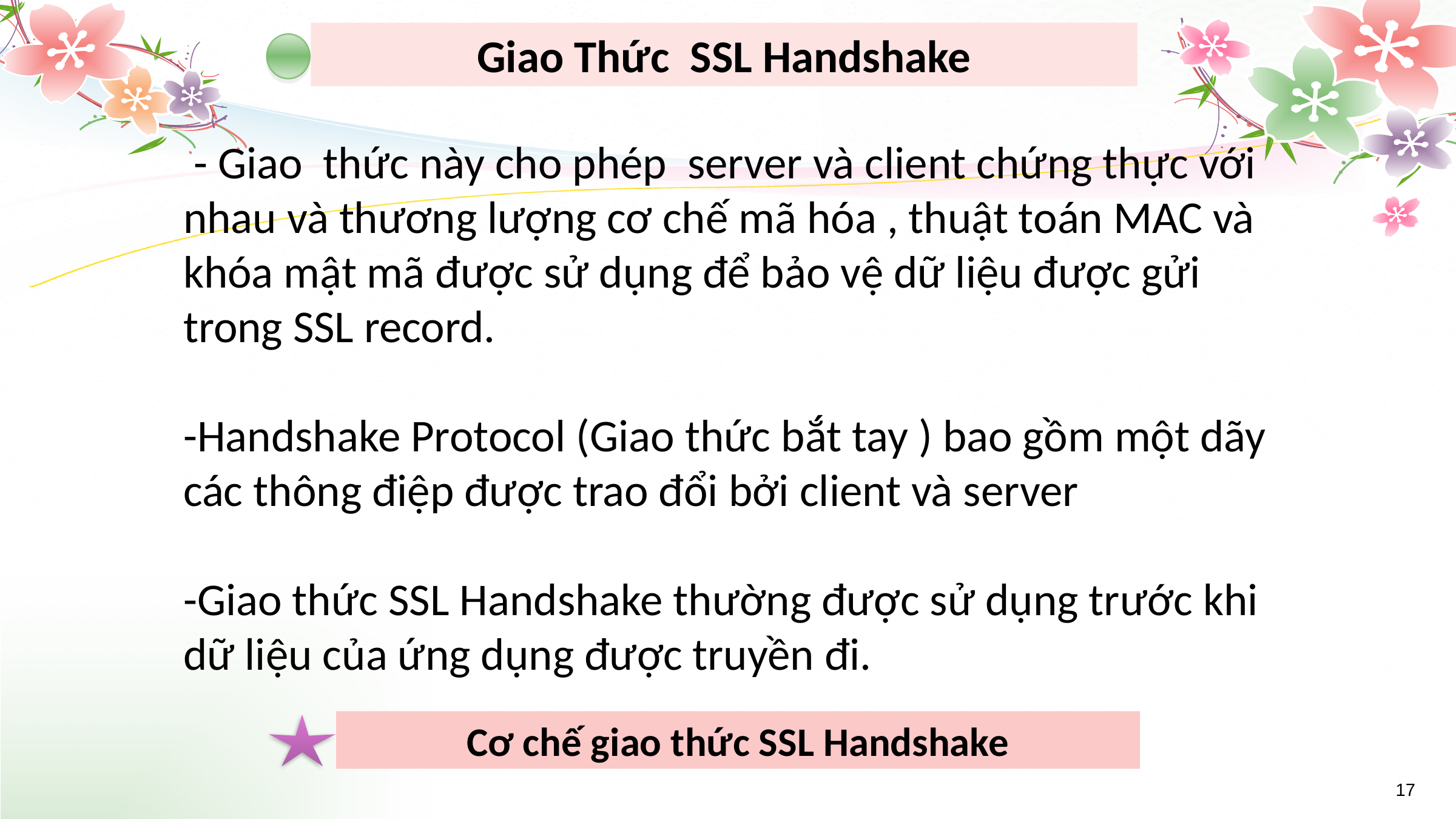

Giao Thức  SSL Handshake

 - Giao  thức này cho phép  server và client chứng thực với nhau và thương lượng cơ chế mã hóa , thuật toán MAC và khóa mật mã được sử dụng để bảo vệ dữ liệu được gửi trong SSL record.

-Handshake Protocol (Giao thức bắt tay ) bao gồm một dãy các thông điệp được trao đổi bởi client và server

-Giao thức SSL Handshake thường được sử dụng trước khi dữ liệu của ứng dụng được truyền đi.
Cơ chế giao thức SSL Handshake

17